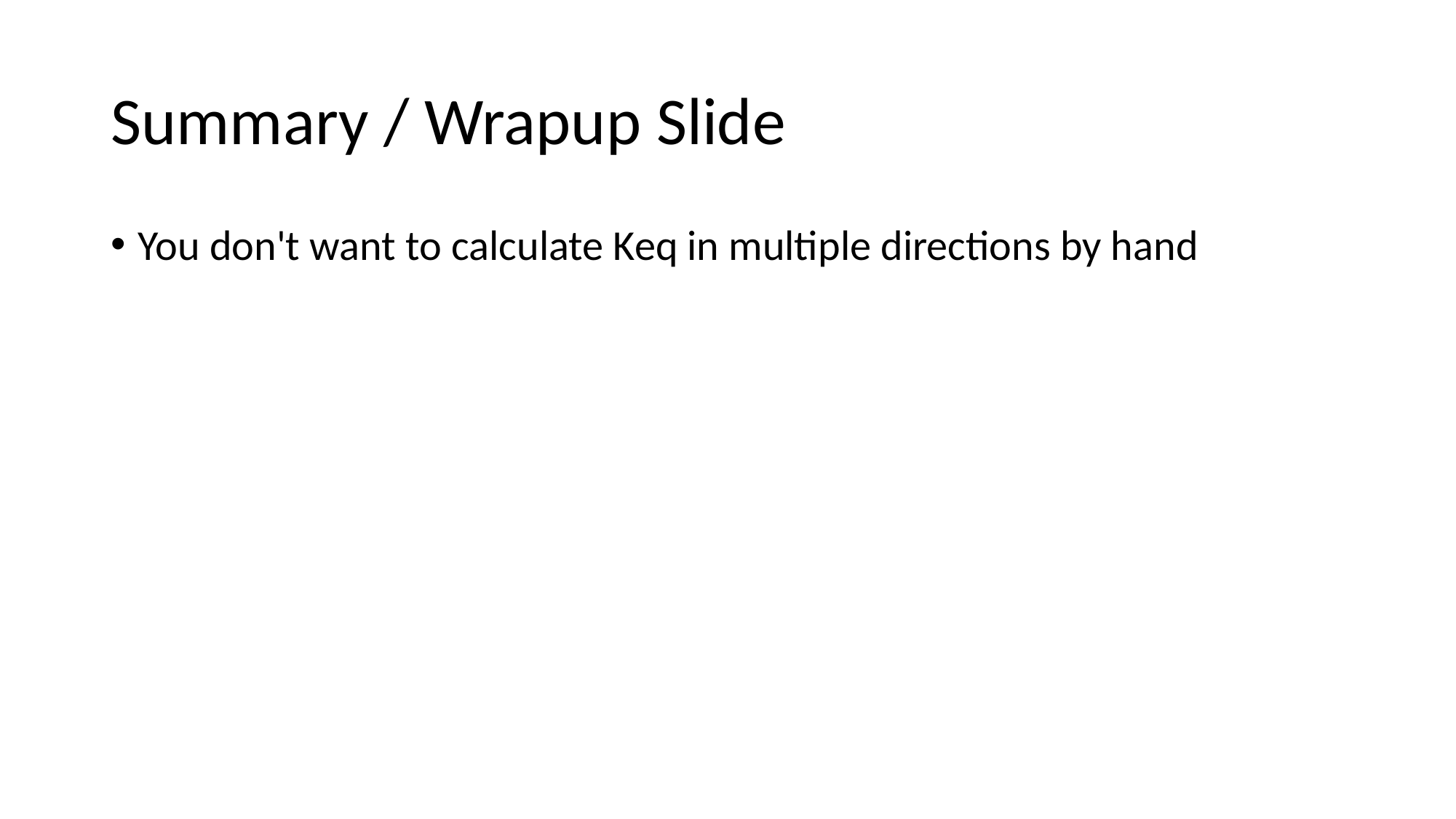

# Summary / Wrapup Slide
You don't want to calculate Keq in multiple directions by hand